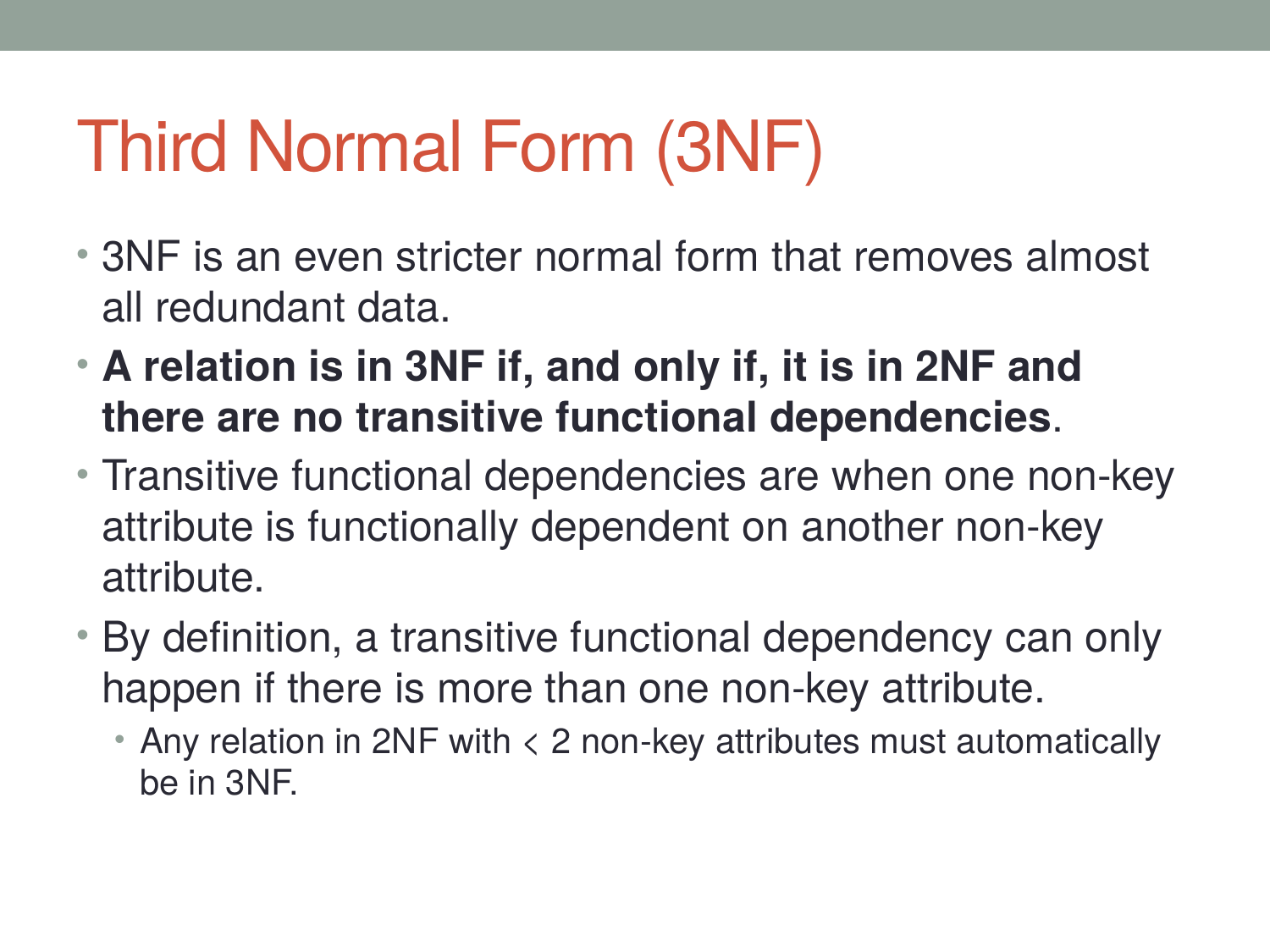

# Third Normal Form (3NF)
3NF is an even stricter normal form that removes almost all redundant data.
A relation is in 3NF if, and only if, it is in 2NF and there are no transitive functional dependencies.
Transitive functional dependencies are when one non-key attribute is functionally dependent on another non-key attribute.
By definition, a transitive functional dependency can only happen if there is more than one non-key attribute.
Any relation in 2NF with < 2 non-key attributes must automatically be in 3NF.